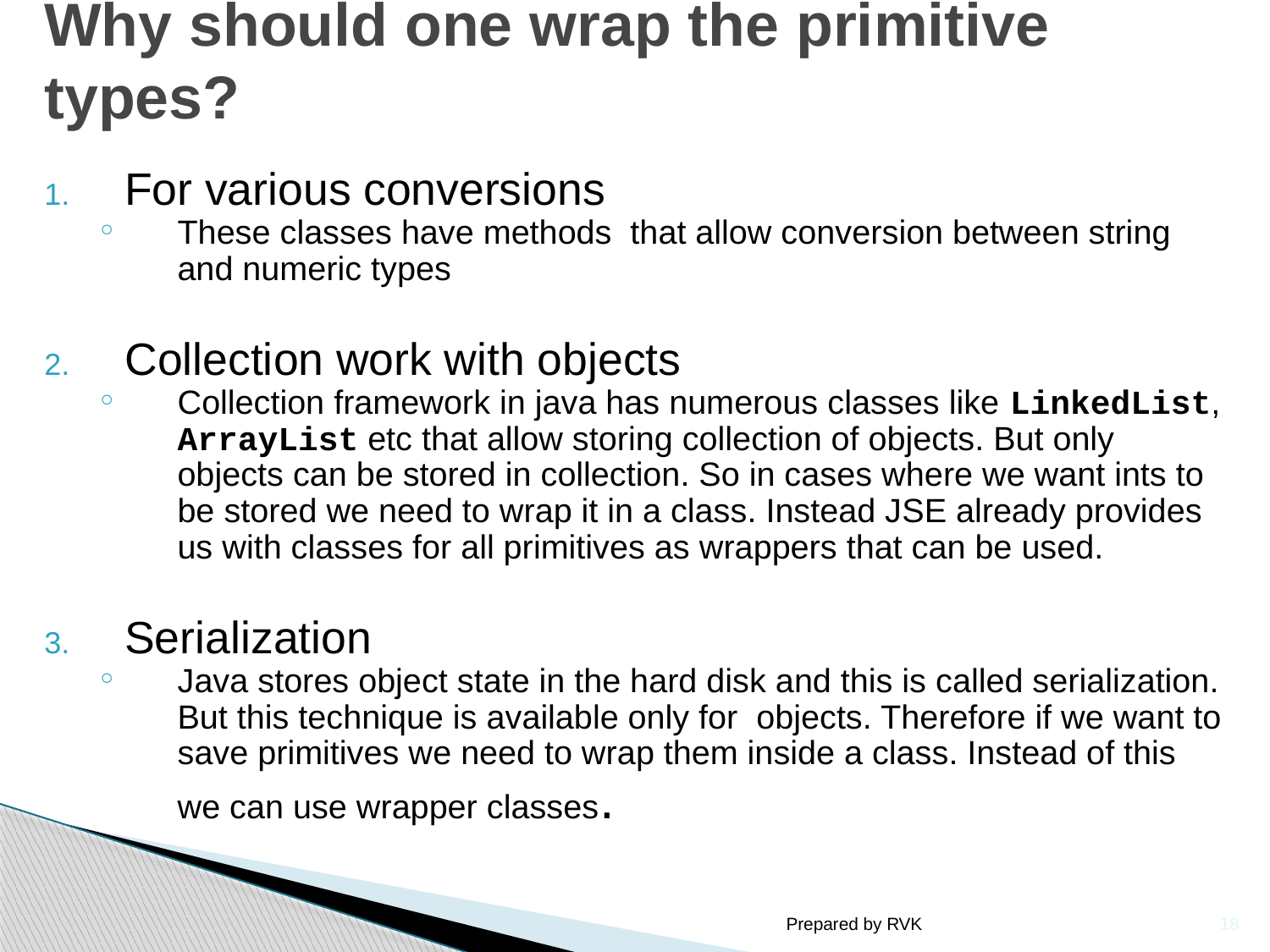

# Why should one wrap the primitive types?

For various conversions
These classes have methods  that allow conversion between string and numeric types

Collection work with objects
Collection framework in java has numerous classes like LinkedList, ArrayList etc that allow storing collection of objects. But only objects can be stored in collection. So in cases where we want ints to be stored we need to wrap it in a class. Instead JSE already provides us with classes for all primitives as wrappers that can be used.

Serialization
Java stores object state in the hard disk and this is called serialization. But this technique is available only for  objects. Therefore if we want to save primitives we need to wrap them inside a class. Instead of this we can use wrapper classes.

Prepared by RVK
18